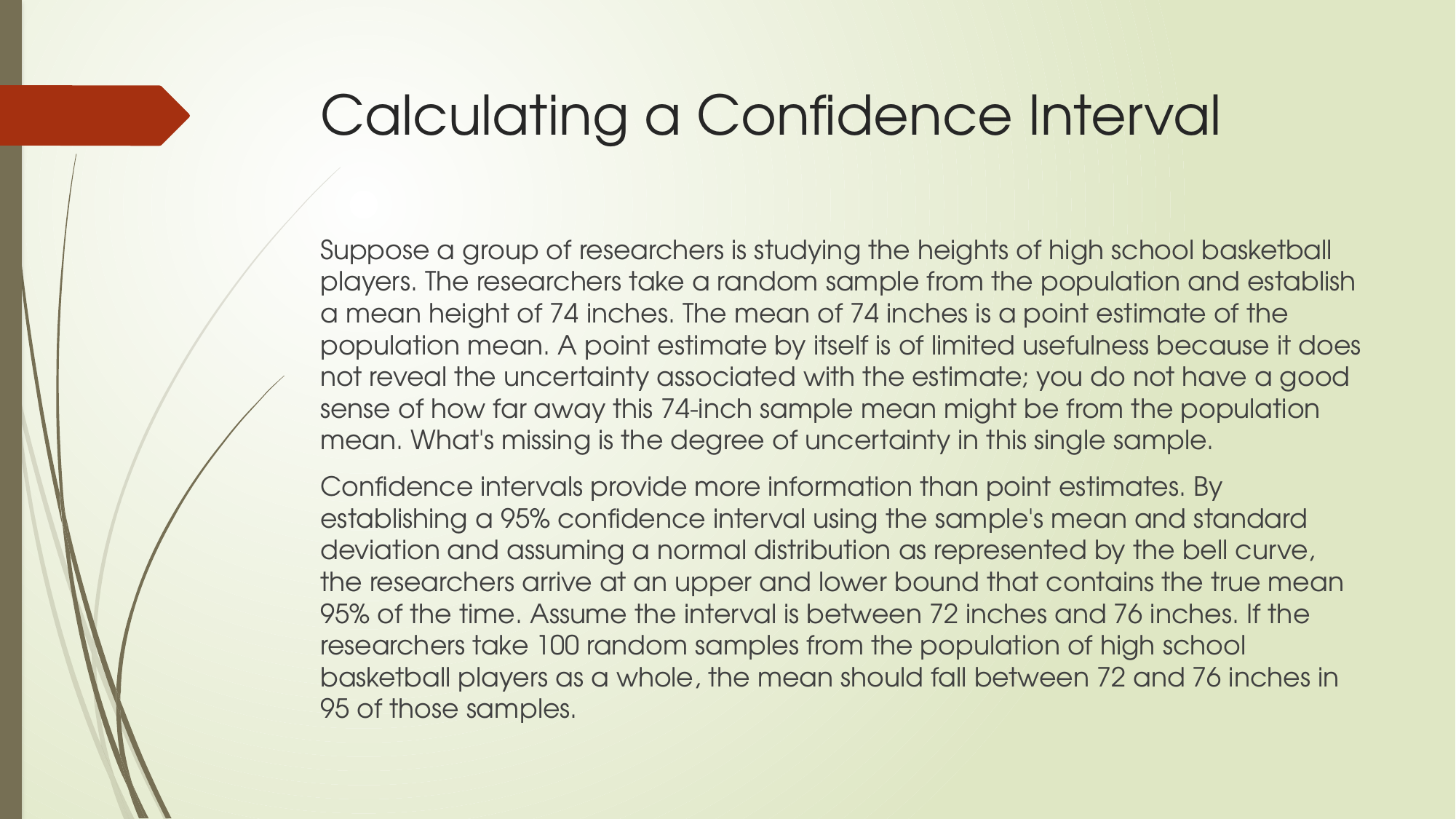

# Calculating a Confidence Interval
Suppose a group of researchers is studying the heights of high school basketball players. The researchers take a random sample from the population and establish a mean height of 74 inches. The mean of 74 inches is a point estimate of the population mean. A point estimate by itself is of limited usefulness because it does not reveal the uncertainty associated with the estimate; you do not have a good sense of how far away this 74-inch sample mean might be from the population mean. What's missing is the degree of uncertainty in this single sample.
Confidence intervals provide more information than point estimates. By establishing a 95% confidence interval using the sample's mean and standard deviation and assuming a normal distribution as represented by the bell curve, the researchers arrive at an upper and lower bound that contains the true mean 95% of the time. Assume the interval is between 72 inches and 76 inches. If the researchers take 100 random samples from the population of high school basketball players as a whole, the mean should fall between 72 and 76 inches in 95 of those samples.